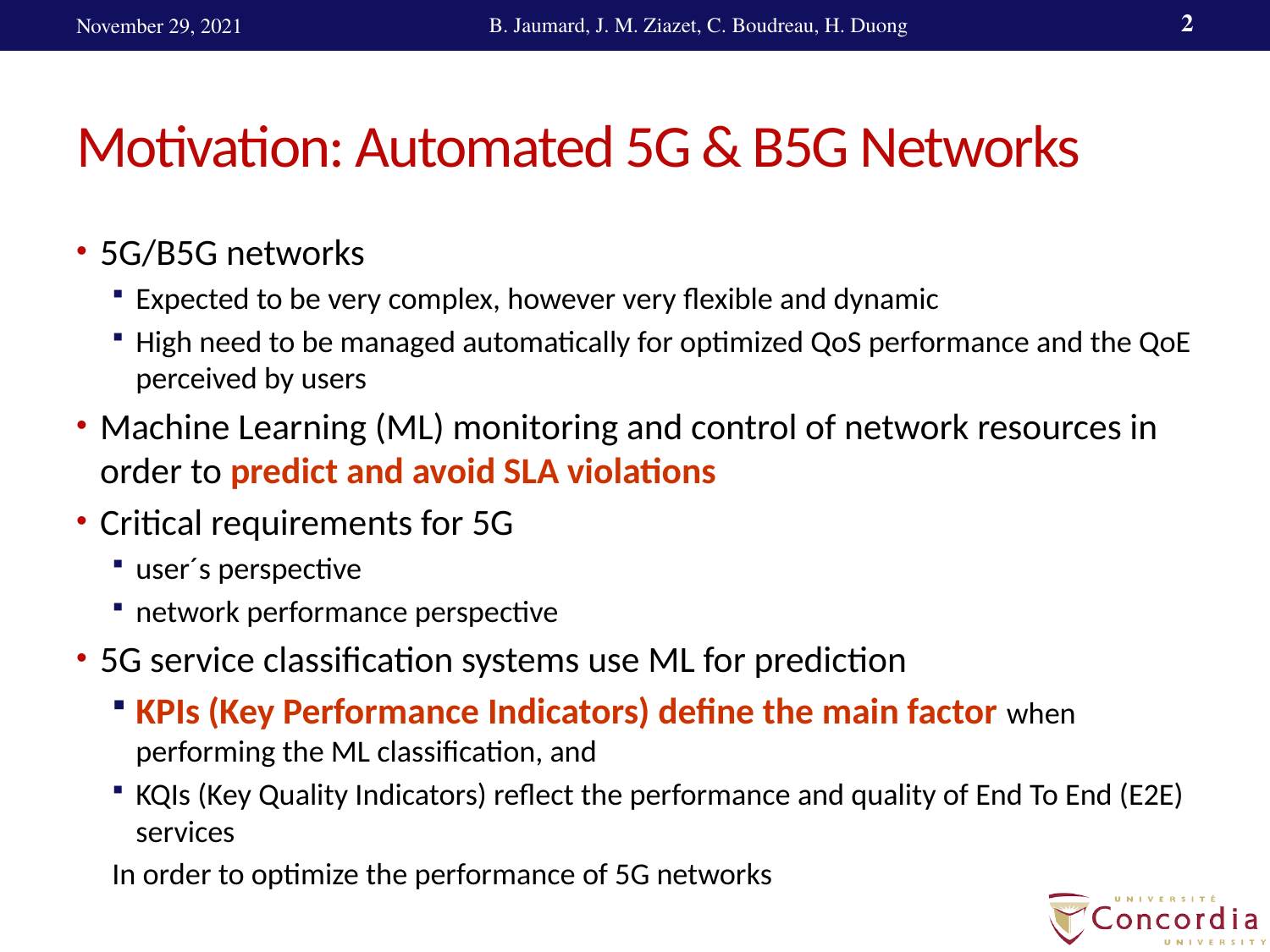

November 29, 2021
B. Jaumard, J. M. Ziazet, C. Boudreau, H. Duong
2
# Motivation: Automated 5G & B5G Networks
5G/B5G networks
Expected to be very complex, however very flexible and dynamic
High need to be managed automatically for optimized QoS performance and the QoE perceived by users
Machine Learning (ML) monitoring and control of network resources in order to predict and avoid SLA violations
Critical requirements for 5G
user´s perspective
network performance perspective
5G service classification systems use ML for prediction
KPIs (Key Performance Indicators) define the main factor when performing the ML classification, and
KQIs (Key Quality Indicators) reflect the performance and quality of End To End (E2E) services
In order to optimize the performance of 5G networks